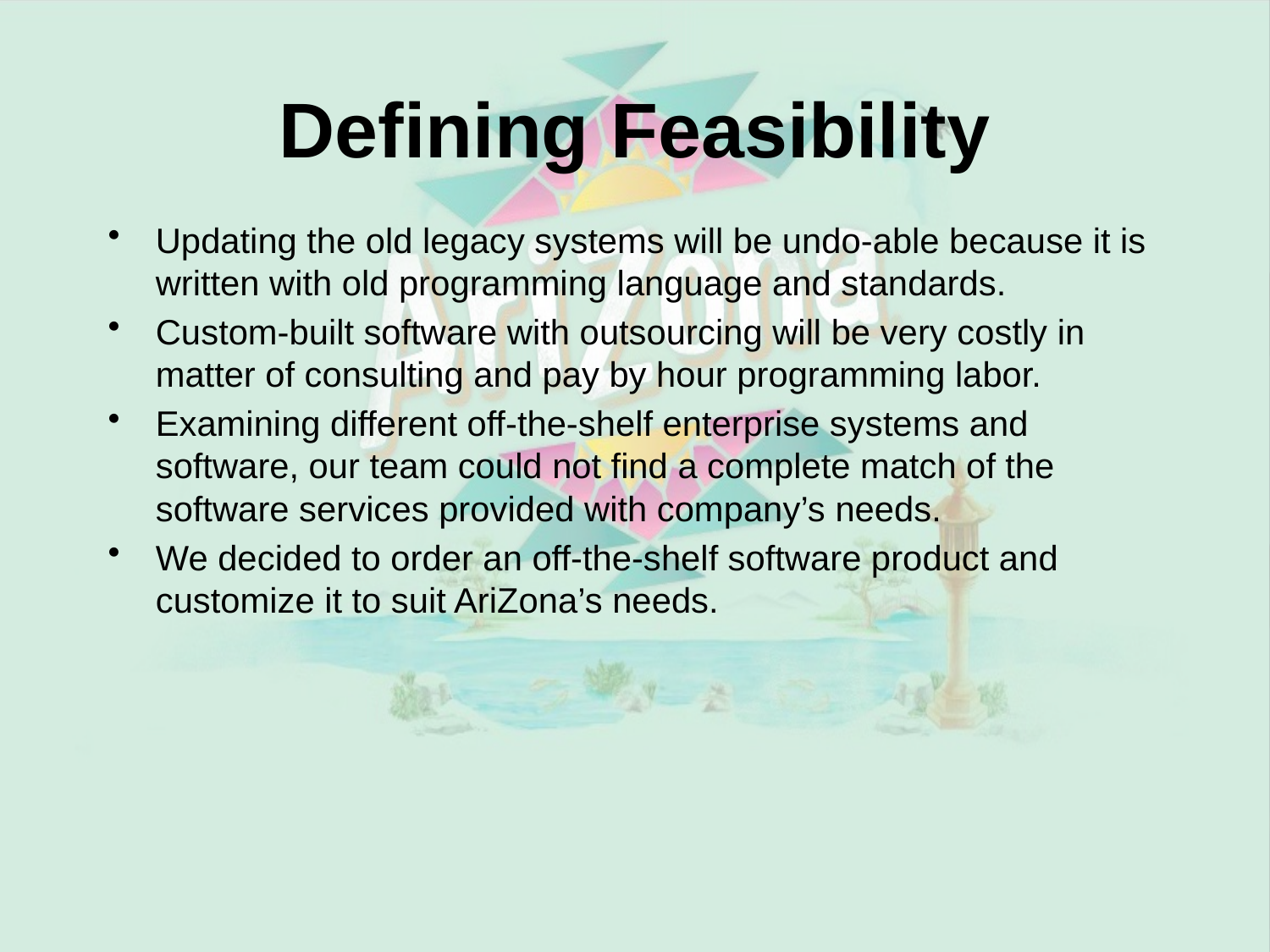

# Defining Feasibility
Updating the old legacy systems will be undo-able because it is written with old programming language and standards.
Custom-built software with outsourcing will be very costly in matter of consulting and pay by hour programming labor.
Examining different off-the-shelf enterprise systems and software, our team could not find a complete match of the software services provided with company’s needs.
We decided to order an off-the-shelf software product and customize it to suit AriZona’s needs.